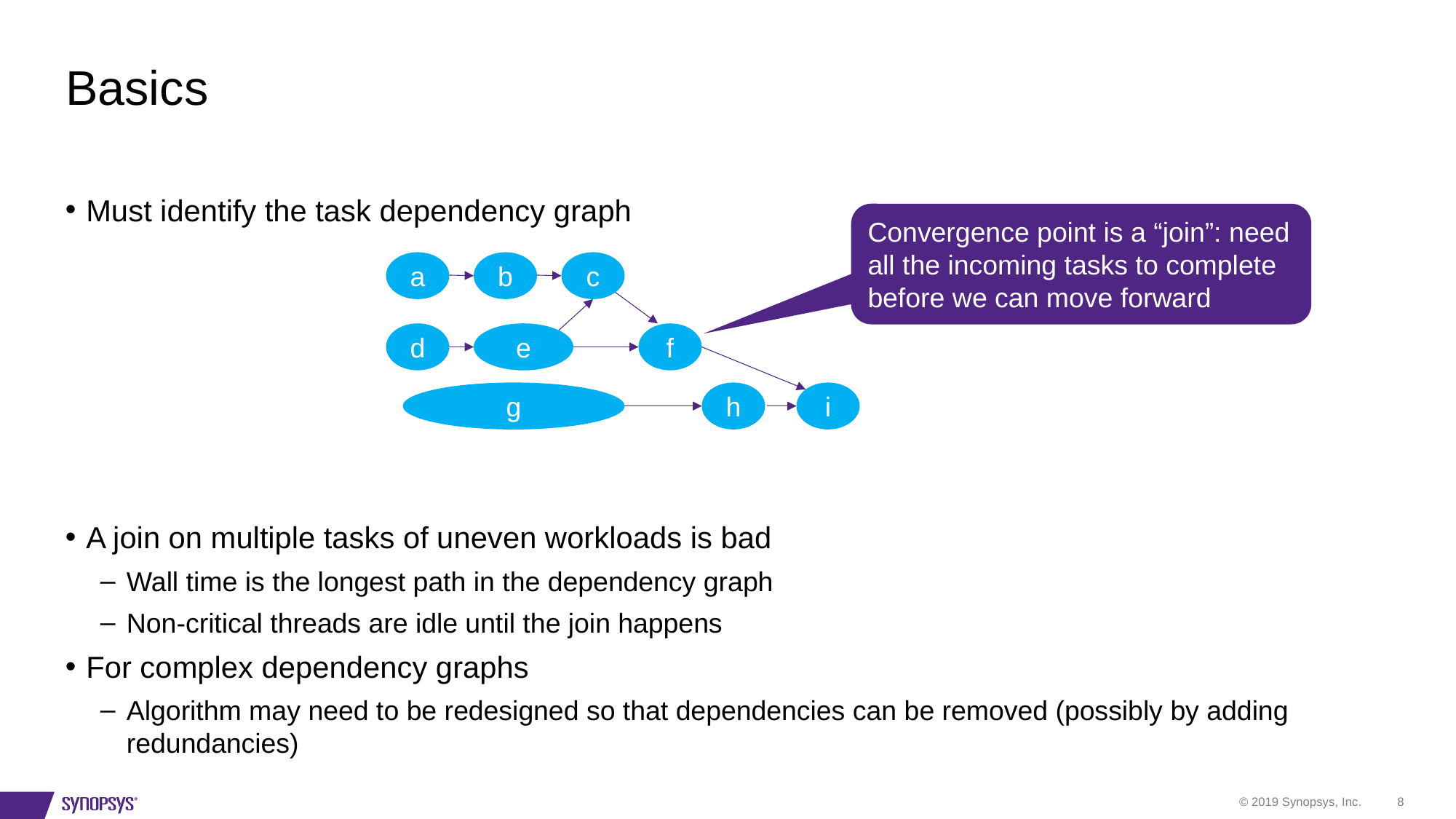

# Basics
Must identify the task dependency graph

A join on multiple tasks of uneven workloads is bad
Wall time is the longest path in the dependency graph
Non-critical threads are idle until the join happens
For complex dependency graphs
Algorithm may need to be redesigned so that dependencies can be removed (possibly by adding redundancies)
Convergence point is a “join”: need all the incoming tasks to complete before we can move forward
a
b
c
d
e
f
g
h
i